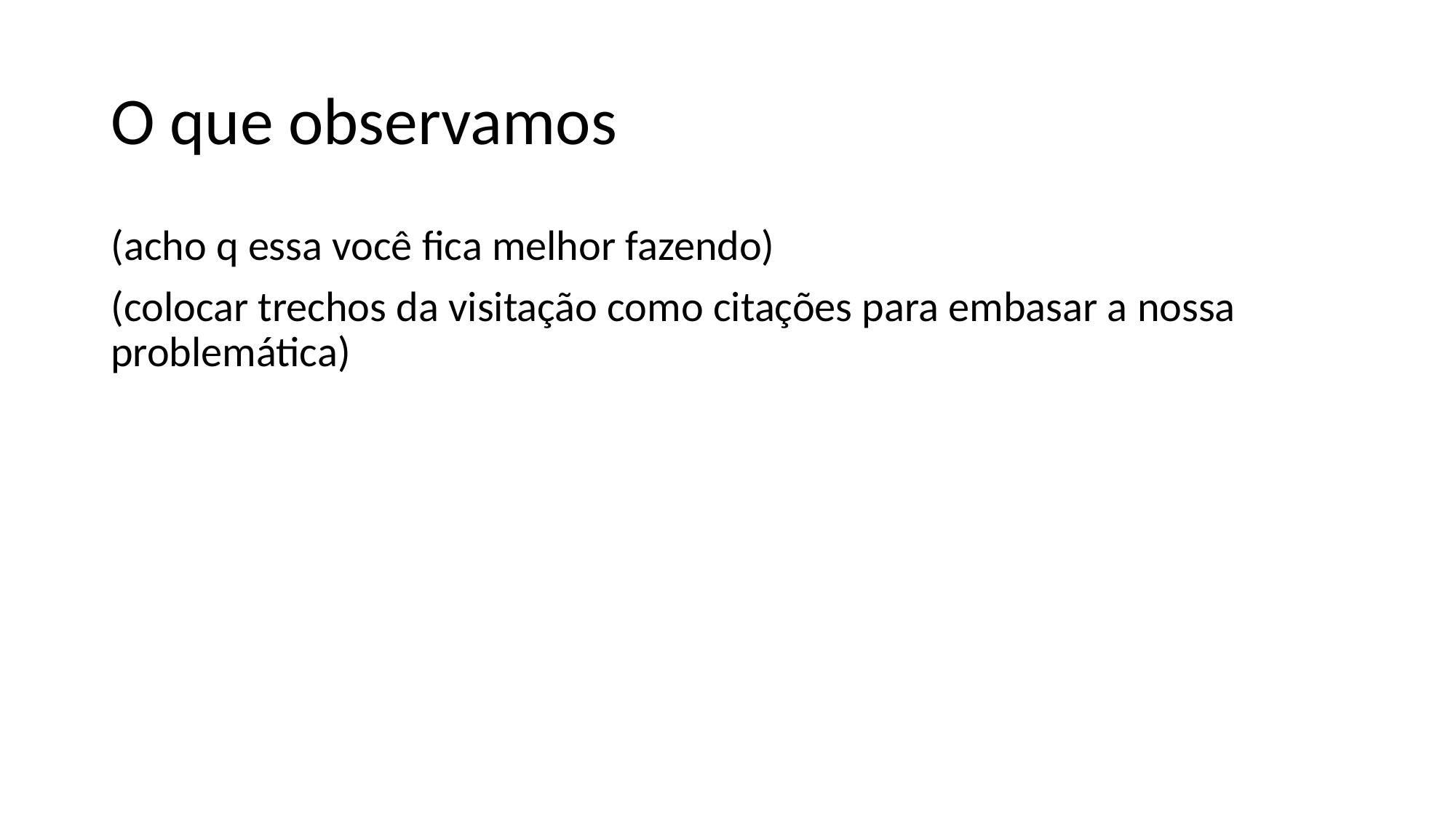

# O que observamos
(acho q essa você fica melhor fazendo)
(colocar trechos da visitação como citações para embasar a nossa problemática)